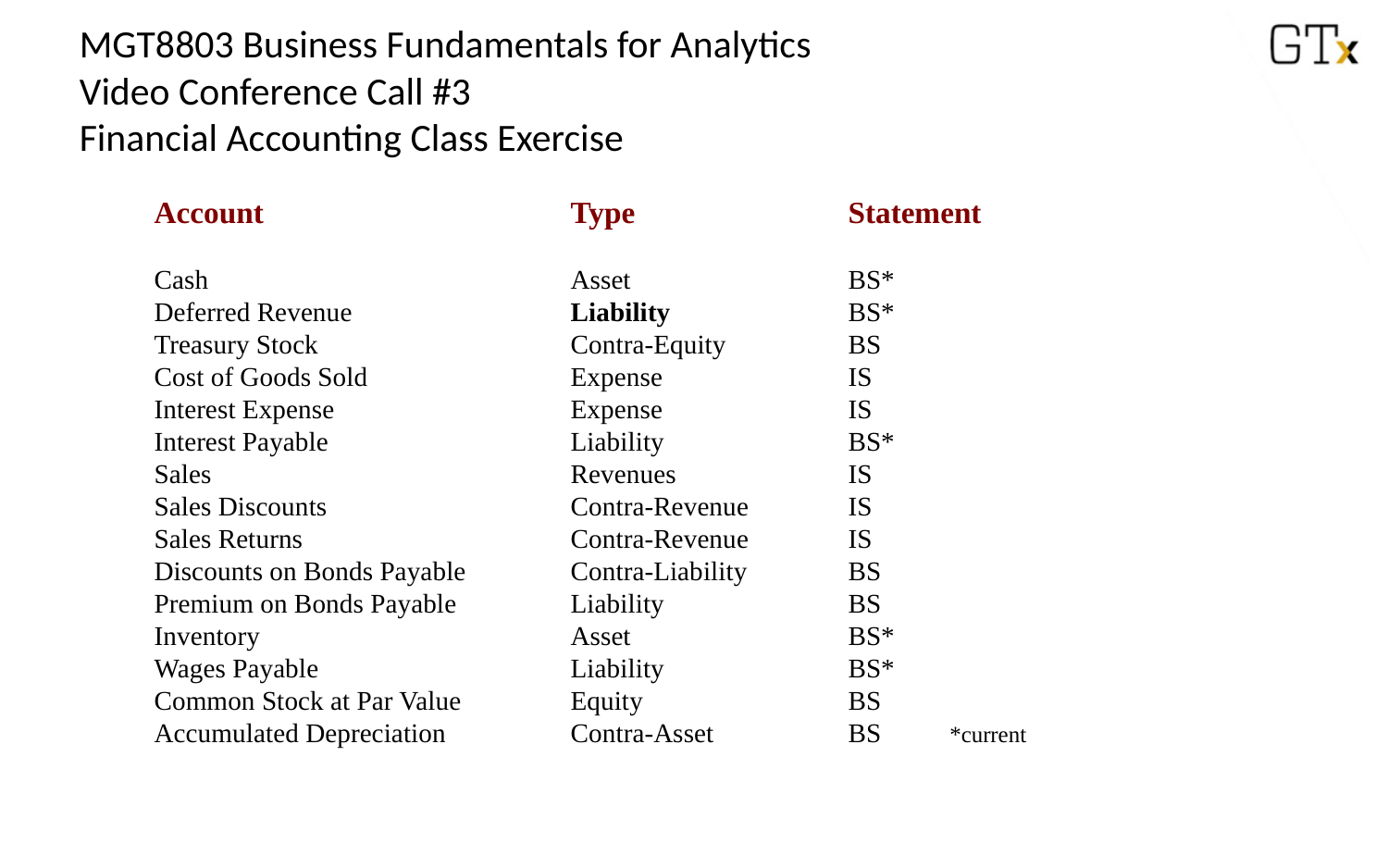

MGT8803 Business Fundamentals for Analytics
Video Conference Call #3
Financial Accounting Class Exercise
Account			Type		Statement

Cash			Asset		BS*
Deferred Revenue		Liability		BS*
Treasury Stock		Contra-Equity	BS
Cost of Goods Sold		Expense		IS
Interest Expense		Expense		IS
Interest Payable		Liability		BS*
Sales 			Revenues		IS
Sales Discounts		Contra-Revenue	IS
Sales Returns		Contra-Revenue	IS
Discounts on Bonds Payable	Contra-Liability	BS
Premium on Bonds Payable	Liability		BS
Inventory			Asset		BS*
Wages Payable		Liability		BS*
Common Stock at Par Value	Equity		BS
Accumulated Depreciation	Contra-Asset	BS

*current